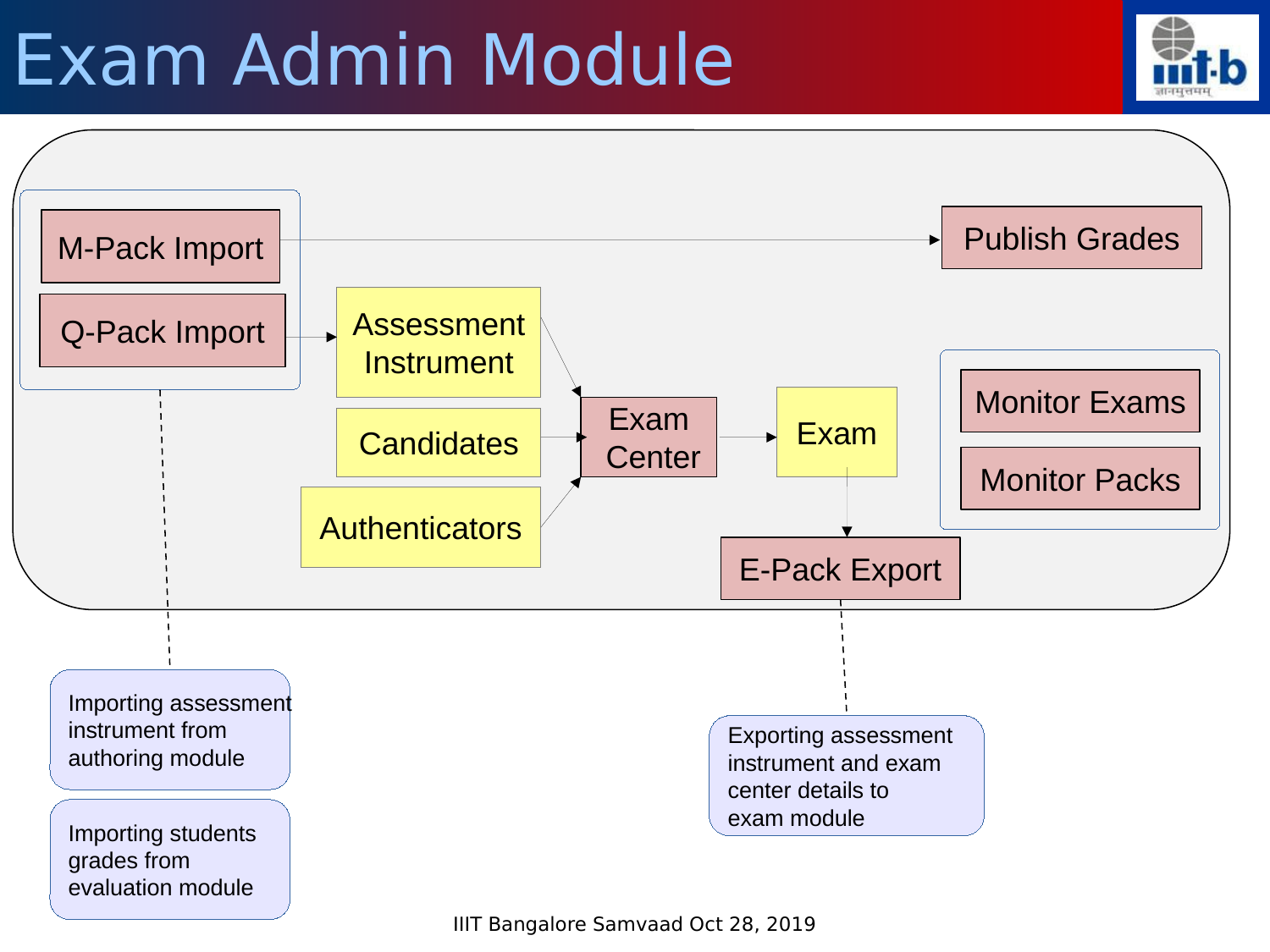

Exam Admin Module

Publish Grades
M-Pack Import

Assessment Instrument
Q-Pack Import

Monitor Exams
Exam

Exam
 Center
Candidates

Monitor Packs

Authenticators
E-Pack Export

Importing assessment
instrument from
authoring module
Exporting assessment
instrument and exam
center details to
exam module
Importing students
grades from
evaluation module
IIIT Bangalore Samvaad Oct 28, 2019